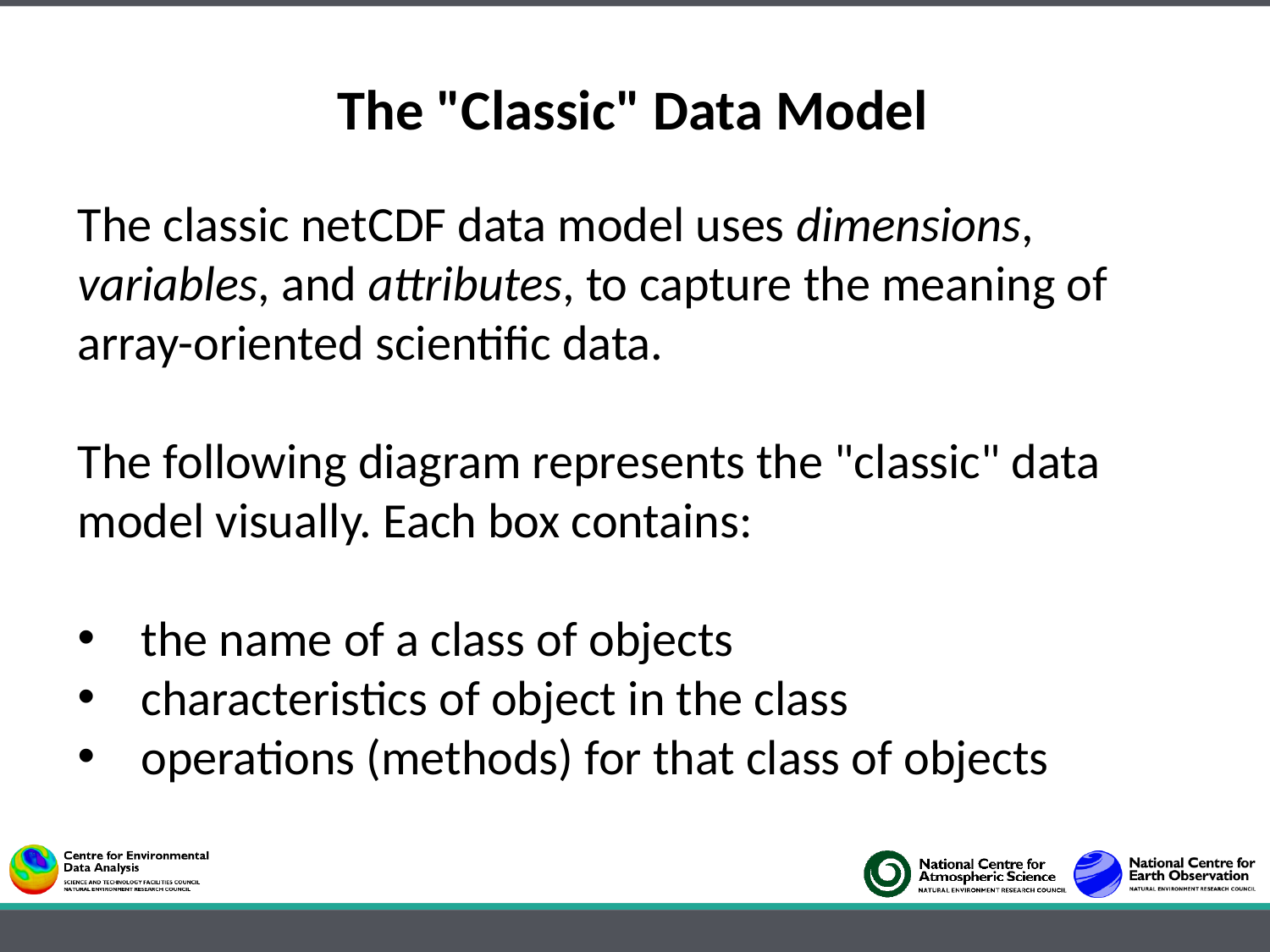

The "Classic" Data Model
The classic netCDF data model uses dimensions, variables, and attributes, to capture the meaning of array-oriented scientific data.

The following diagram represents the "classic" data model visually. Each box contains:

the name of a class of objects
characteristics of object in the class
operations (methods) for that class of objects